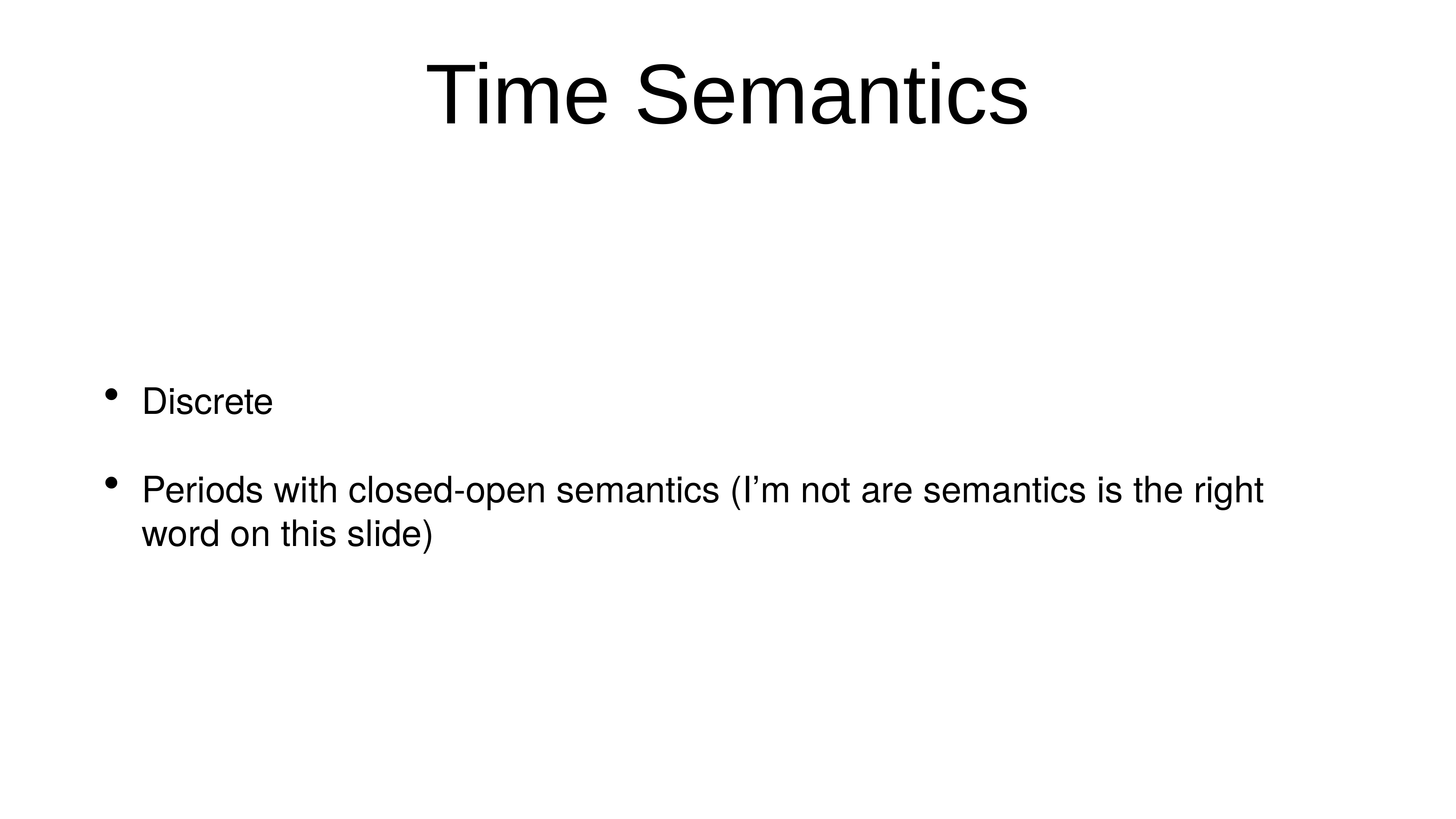

# Time Semantics
Discrete
Periods with closed-open semantics (I’m not are semantics is the right word on this slide)